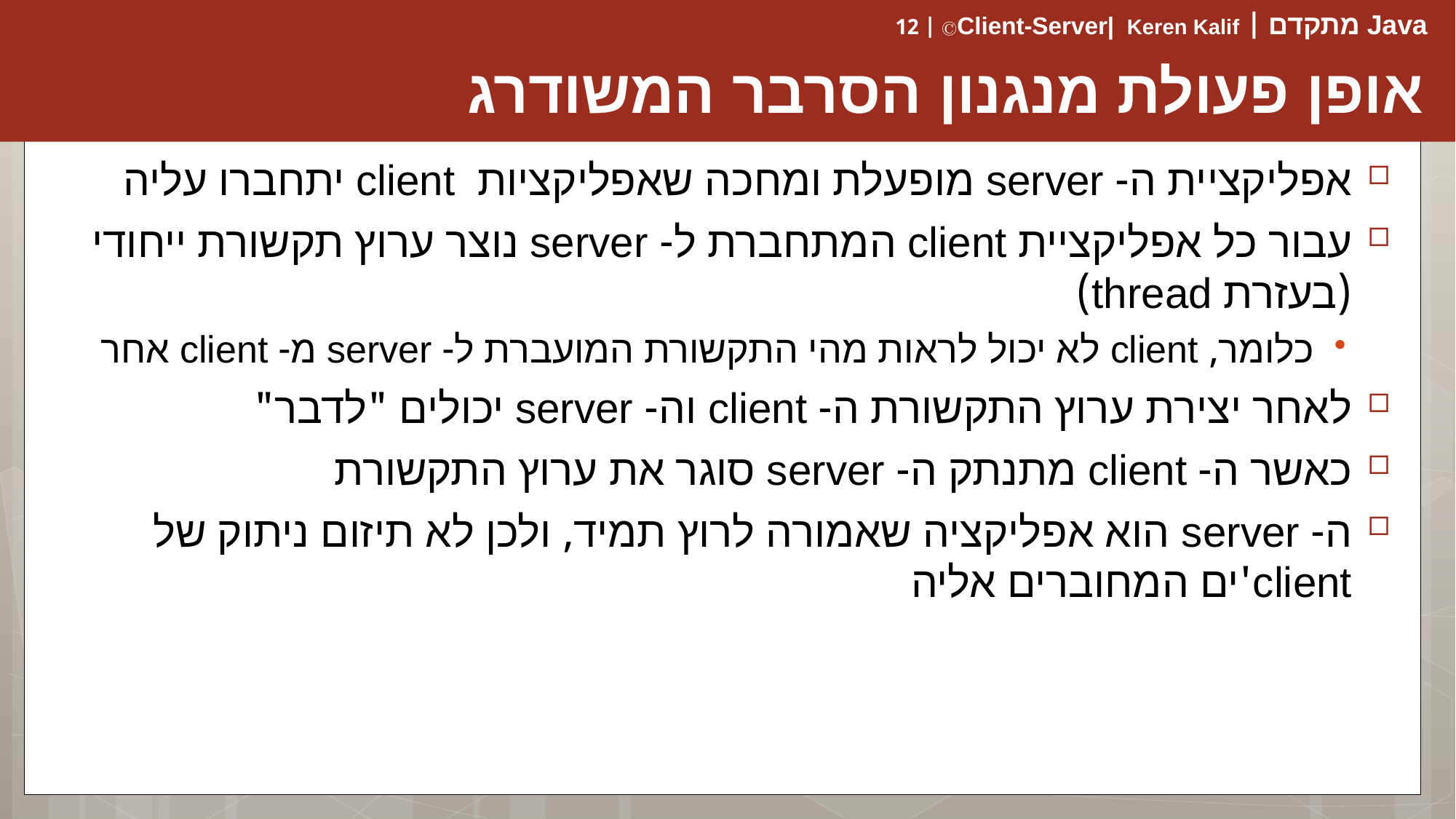

# אופן פעולת מנגנון הסרבר המשודרג
אפליקציית ה- server מופעלת ומחכה שאפליקציות  client יתחברו עליה
עבור כל אפליקציית client המתחברת ל- server נוצר ערוץ תקשורת ייחודי (בעזרת thread)
כלומר, client לא יכול לראות מהי התקשורת המועברת ל- server מ- client אחר
לאחר יצירת ערוץ התקשורת ה- client וה- server יכולים "לדבר"
כאשר ה- client מתנתק ה- server סוגר את ערוץ התקשורת
ה- server הוא אפליקציה שאמורה לרוץ תמיד, ולכן לא תיזום ניתוק של client'ים המחוברים אליה